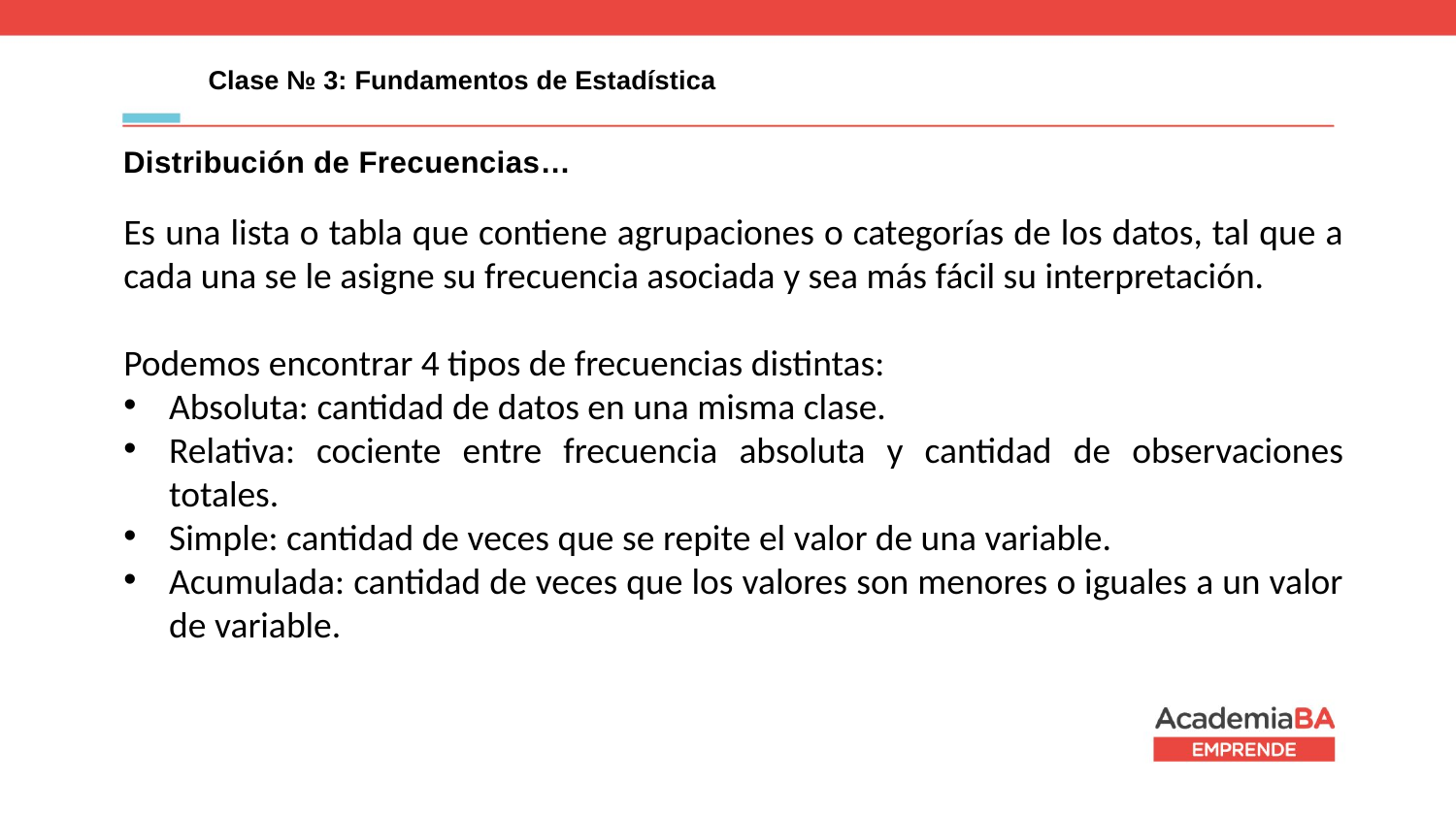

Clase № 3: Fundamentos de Estadística
# Distribución de Frecuencias…
Es una lista o tabla que contiene agrupaciones o categorías de los datos, tal que a cada una se le asigne su frecuencia asociada y sea más fácil su interpretación.

Podemos encontrar 4 tipos de frecuencias distintas:
Absoluta: cantidad de datos en una misma clase.
Relativa: cociente entre frecuencia absoluta y cantidad de observaciones totales.
Simple: cantidad de veces que se repite el valor de una variable.
Acumulada: cantidad de veces que los valores son menores o iguales a un valor de variable.